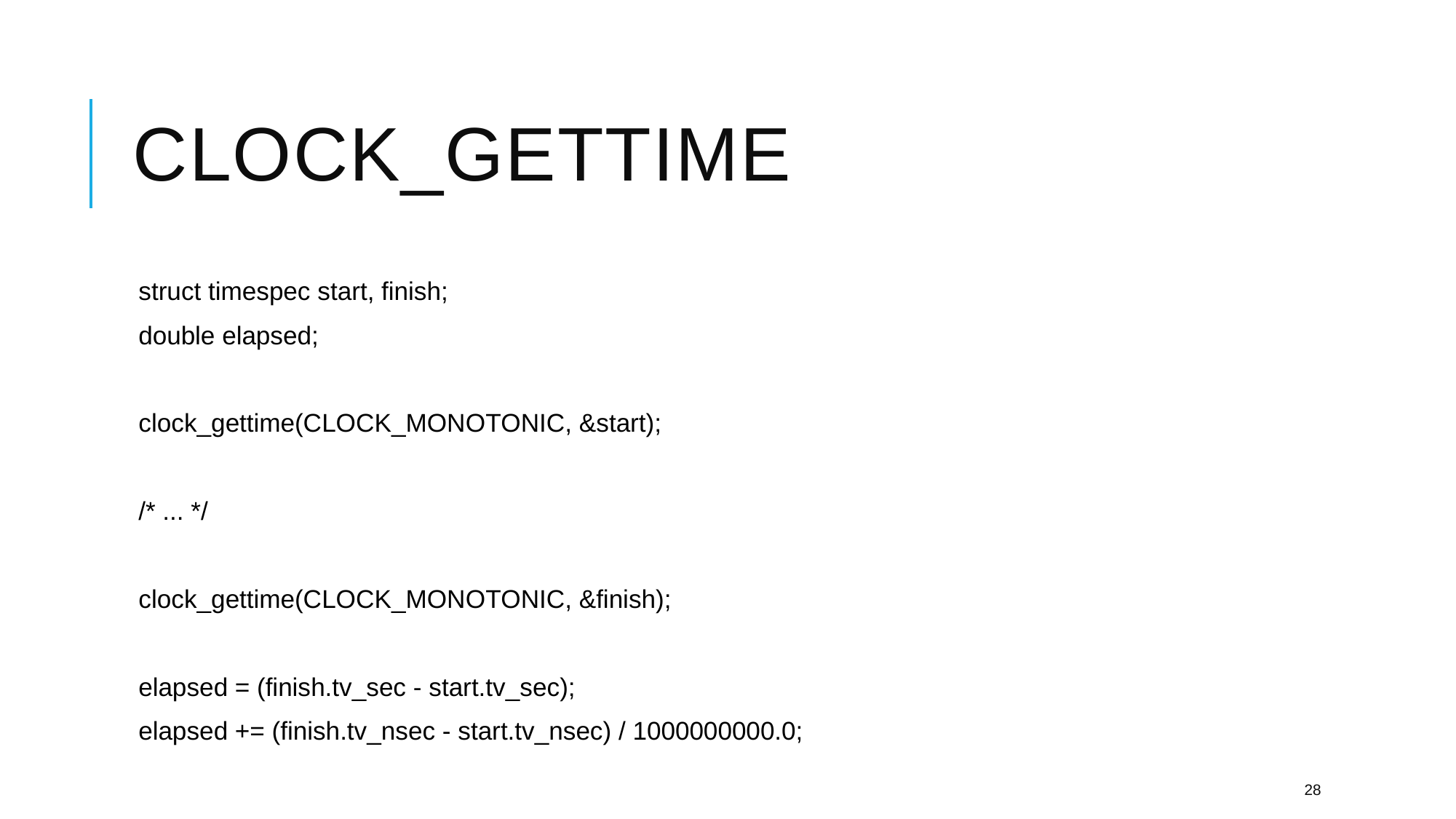

# clock_gettime
struct timespec start, finish;
double elapsed;

clock_gettime(CLOCK_MONOTONIC, &start);

/* ... */

clock_gettime(CLOCK_MONOTONIC, &finish);

elapsed = (finish.tv_sec - start.tv_sec);
elapsed += (finish.tv_nsec - start.tv_nsec) / 1000000000.0;
28